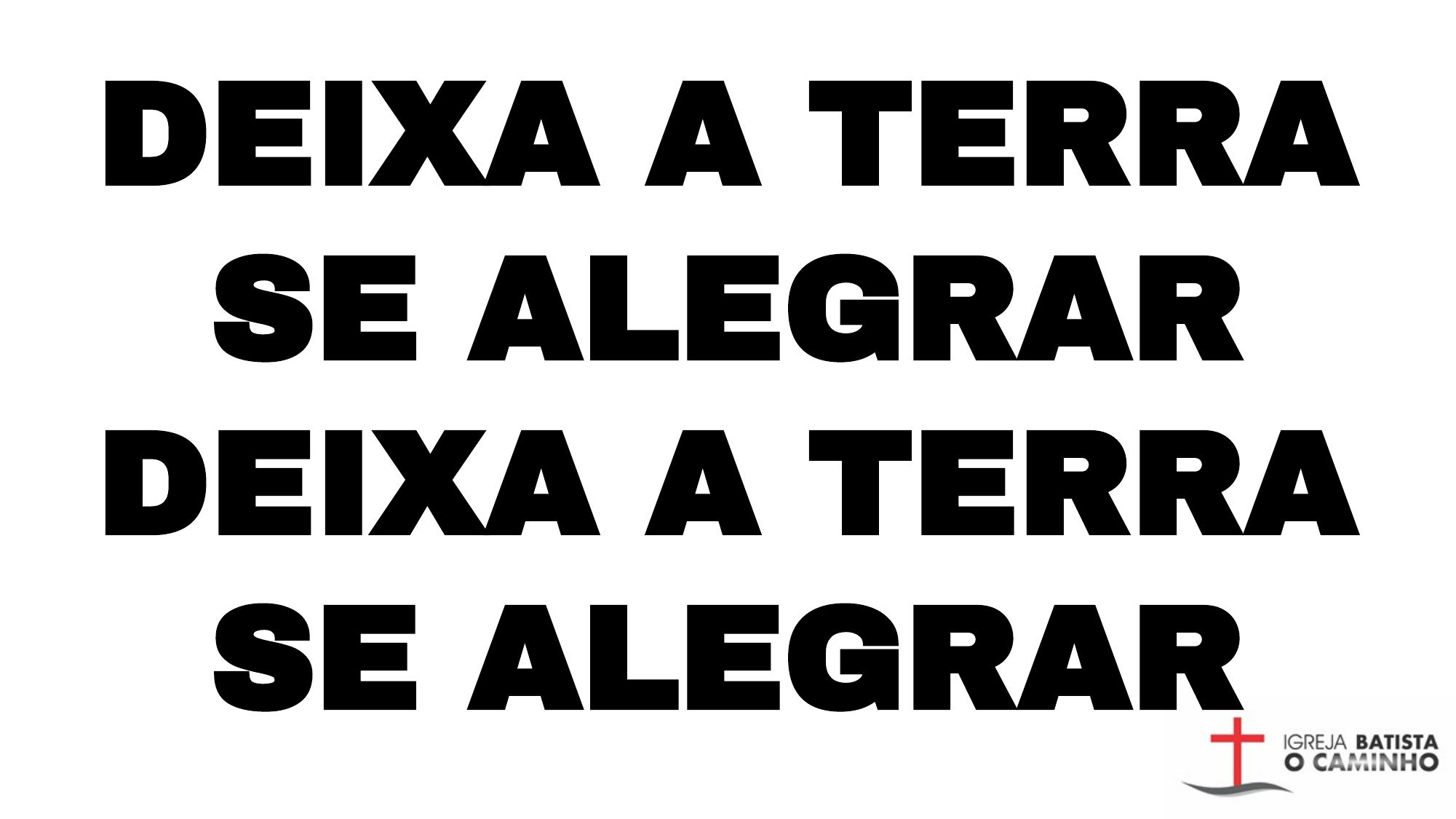

# deixa a terra se alegrar deixa a terra se alegrar